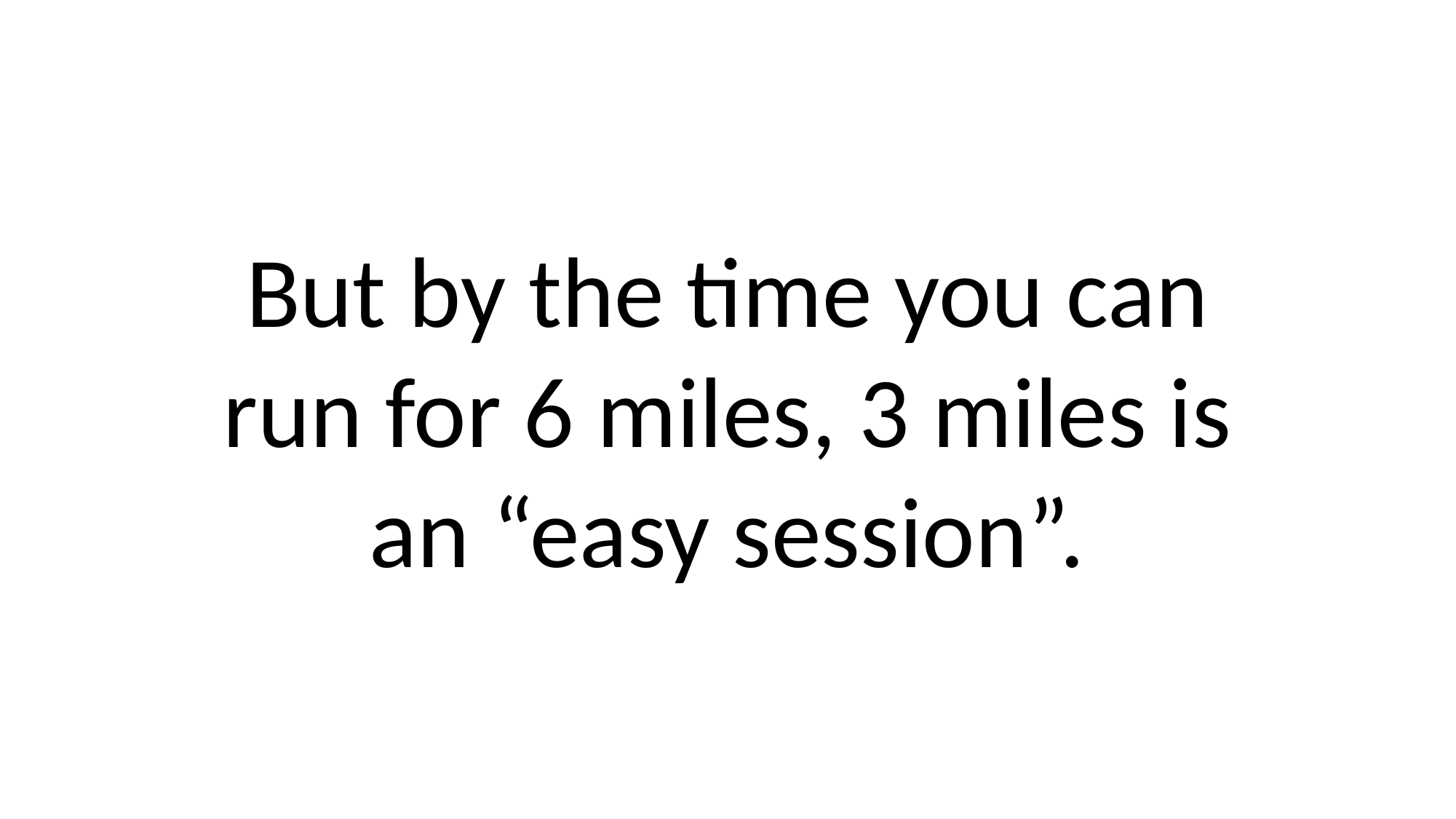

But by the time you can run for 6 miles, 3 miles is an “easy session”.